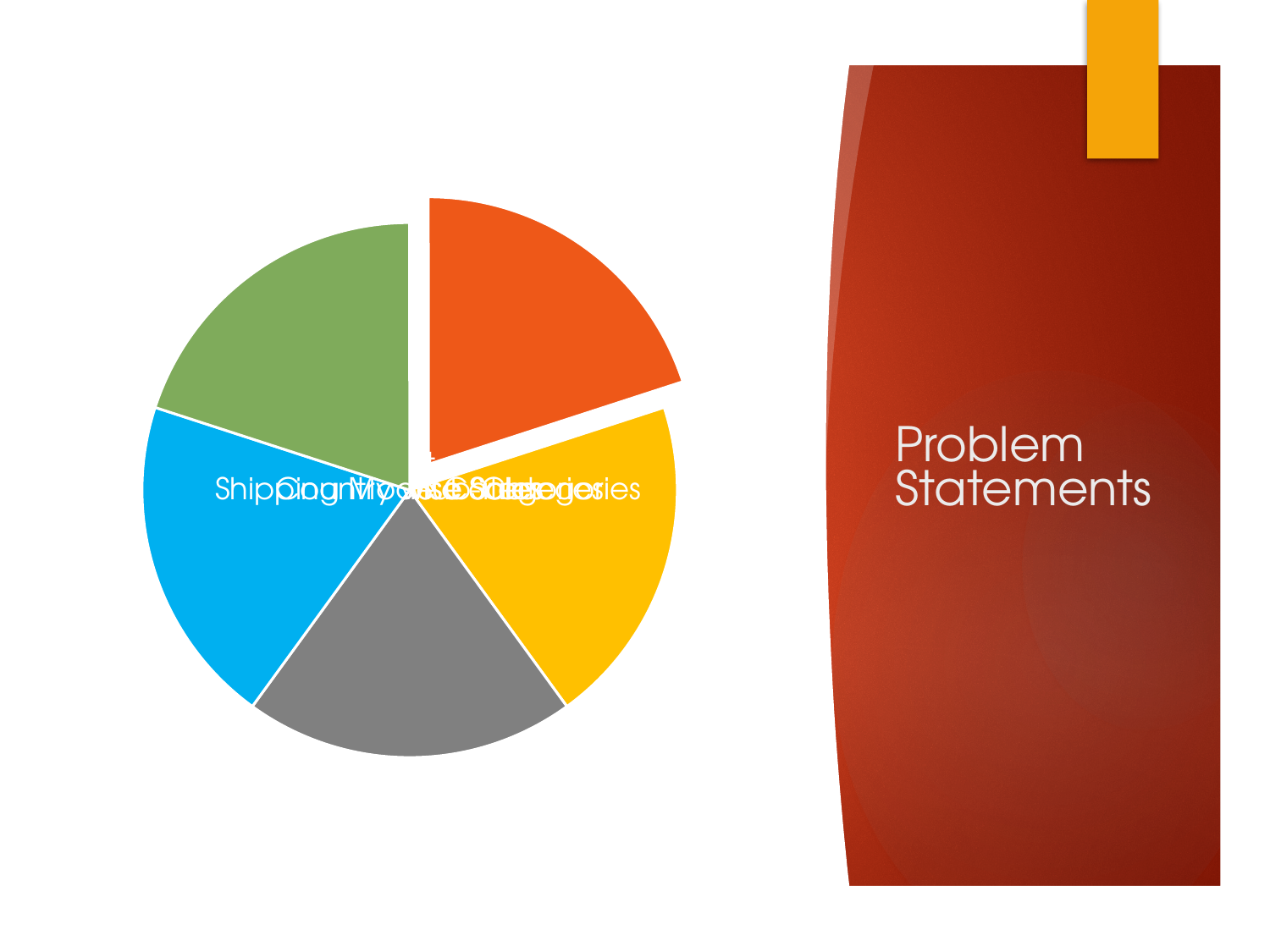

Region wise Profit and Sales Trend
Product wise Sales
Top and Bottom Sub-Categories
Country wise Sales
Shipping Mode Categories
# Problem Statements